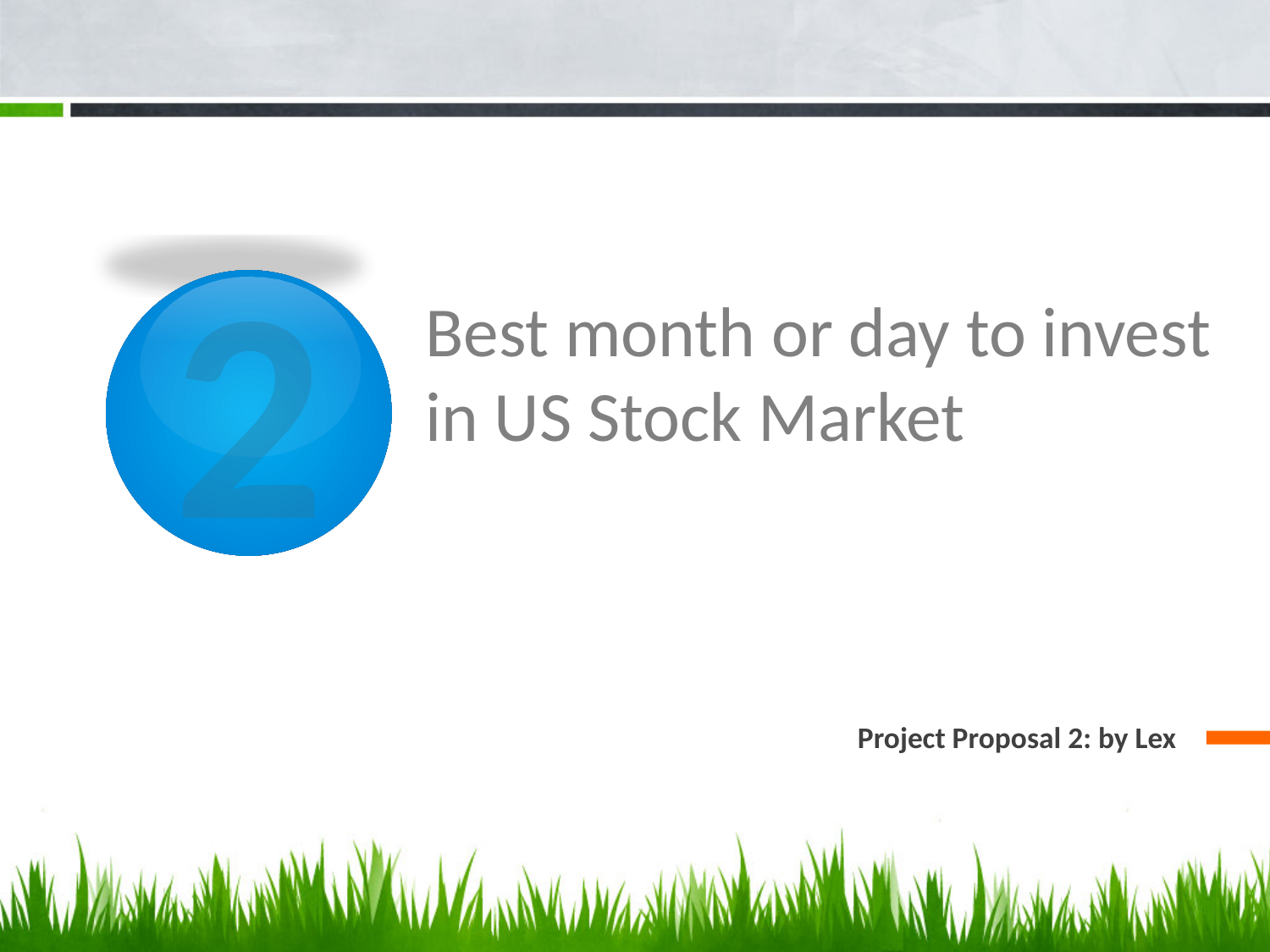

2

# Best month or day to invest in US Stock Market
Project Proposal 2: by Lex